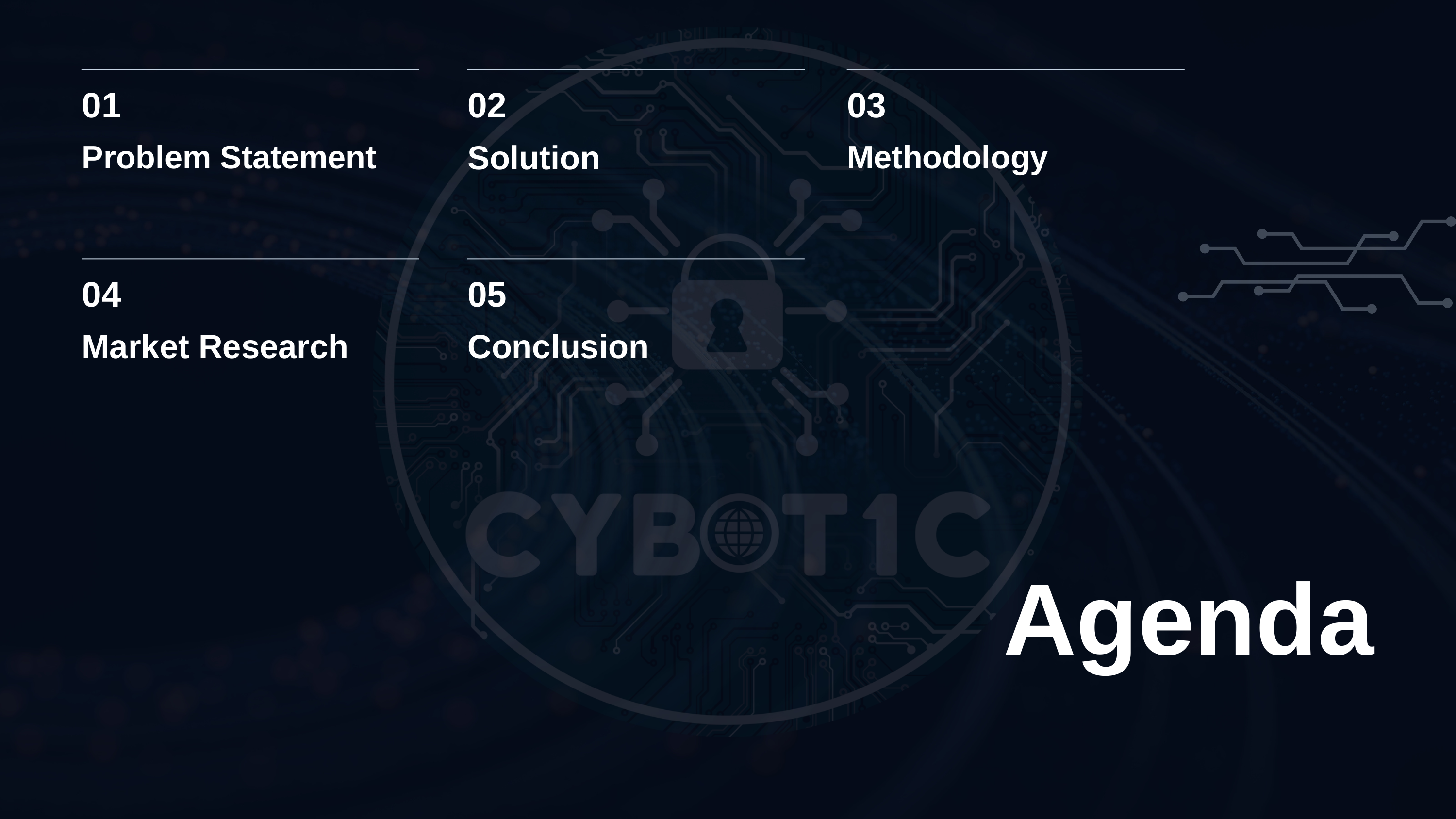

01
Problem Statement

02
Solution

03
Methodology

04
Market Research

05
Conclusion
Agenda